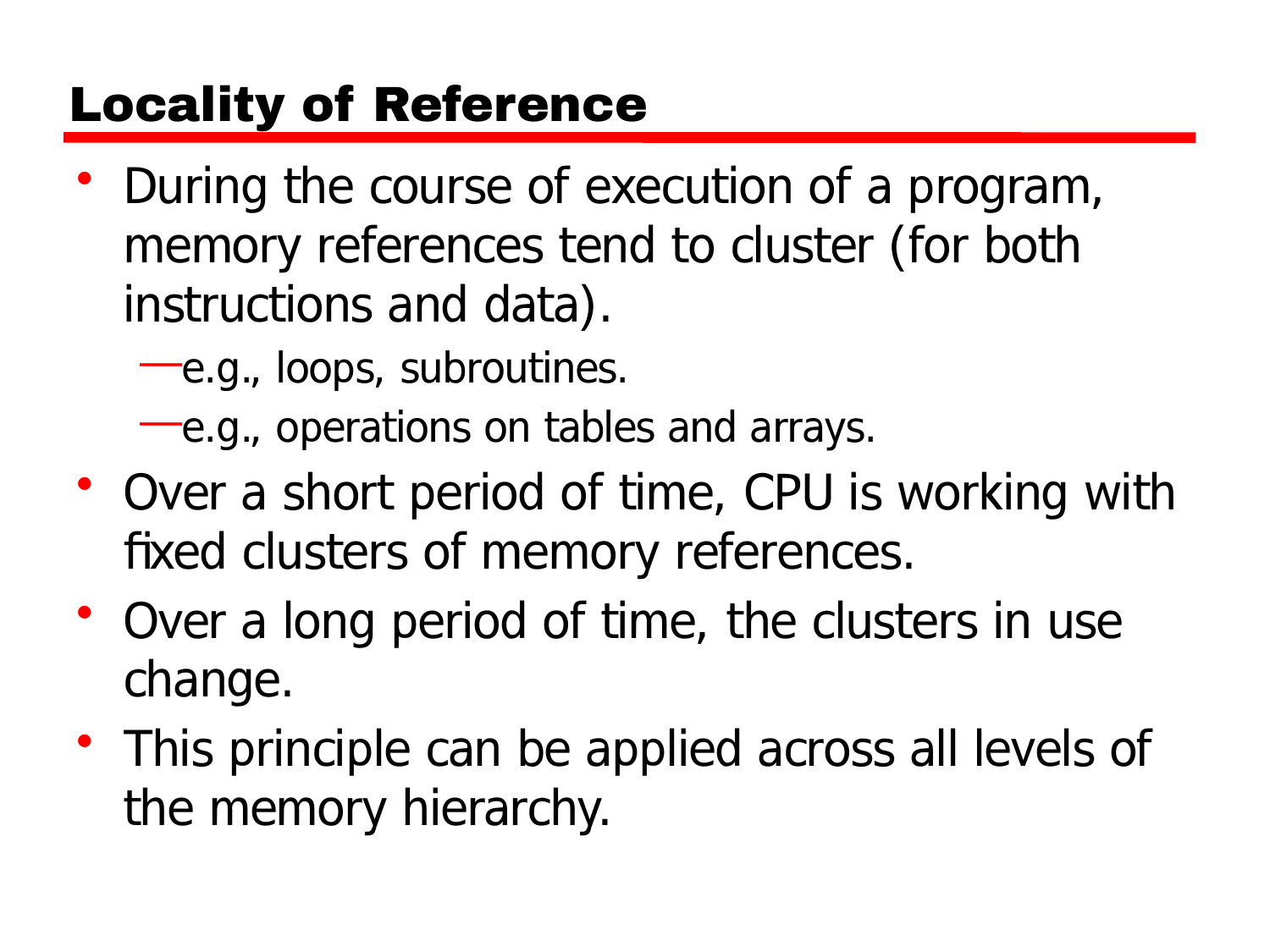

# Locality of Reference
During the course of execution of a program, memory references tend to cluster (for both instructions and data).
e.g., loops, subroutines.
e.g., operations on tables and arrays.
Over a short period of time, CPU is working with fixed clusters of memory references.
Over a long period of time, the clusters in use change.
This principle can be applied across all levels of the memory hierarchy.